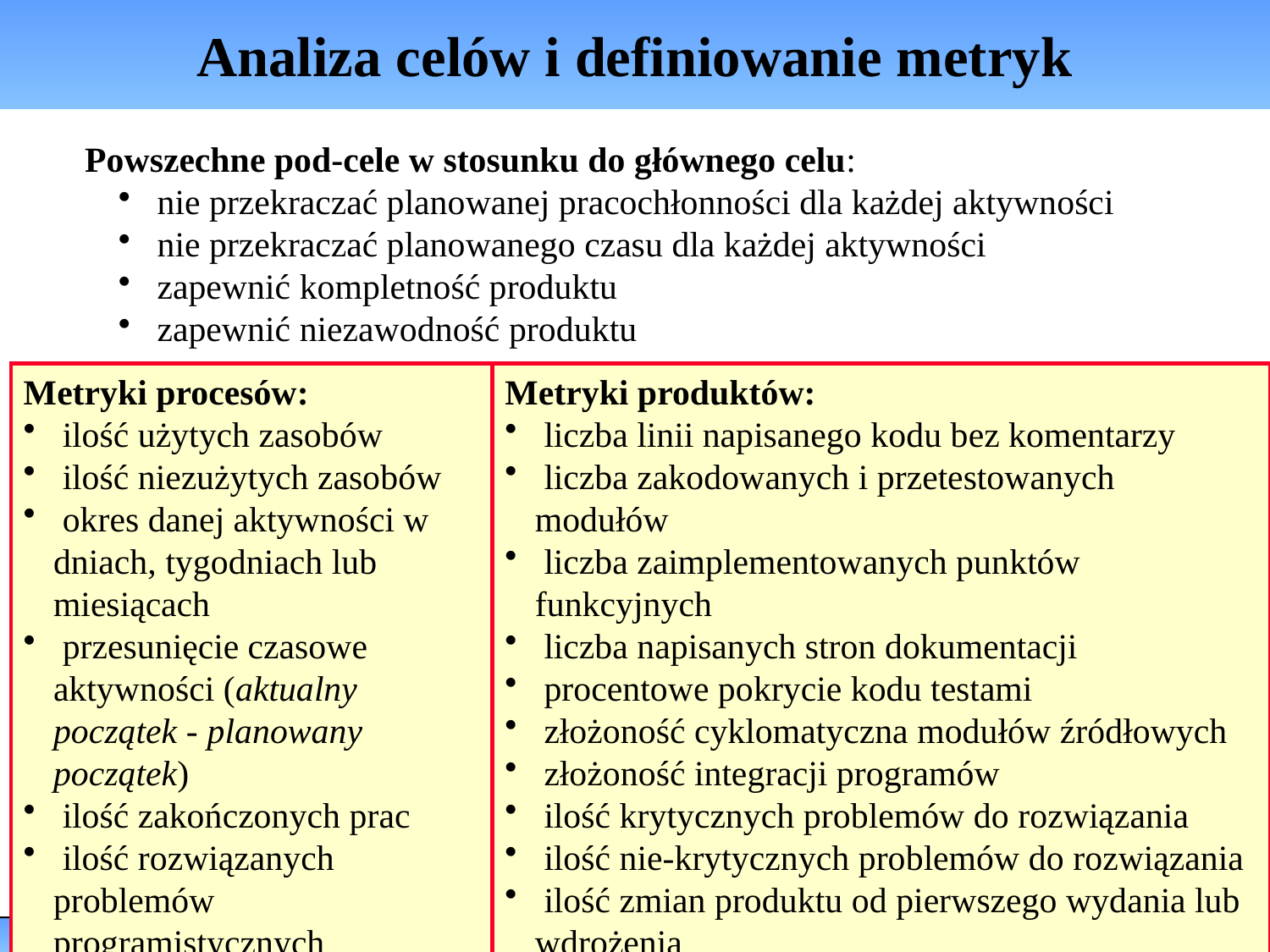

# Analiza celów i definiowanie metryk
Powszechne pod-cele w stosunku do głównego celu:
 nie przekraczać planowanej pracochłonności dla każdej aktywności
 nie przekraczać planowanego czasu dla każdej aktywności
 zapewnić kompletność produktu
 zapewnić niezawodność produktu
Metryki procesów:
 ilość użytych zasobów
 ilość niezużytych zasobów
 okres danej aktywności w dniach, tygodniach lub miesiącach
 przesunięcie czasowe aktywności (aktualny początek - planowany początek)
 ilość zakończonych prac
 ilość rozwiązanych problemów programistycznych
Metryki produktów:
 liczba linii napisanego kodu bez komentarzy
 liczba zakodowanych i przetestowanych modułów
 liczba zaimplementowanych punktów funkcyjnych
 liczba napisanych stron dokumentacji
 procentowe pokrycie kodu testami
 złożoność cyklomatyczna modułów źródłowych
 złożoność integracji programów
 ilość krytycznych problemów do rozwiązania
 ilość nie-krytycznych problemów do rozwiązania
 ilość zmian produktu od pierwszego wydania lub wdrożenia